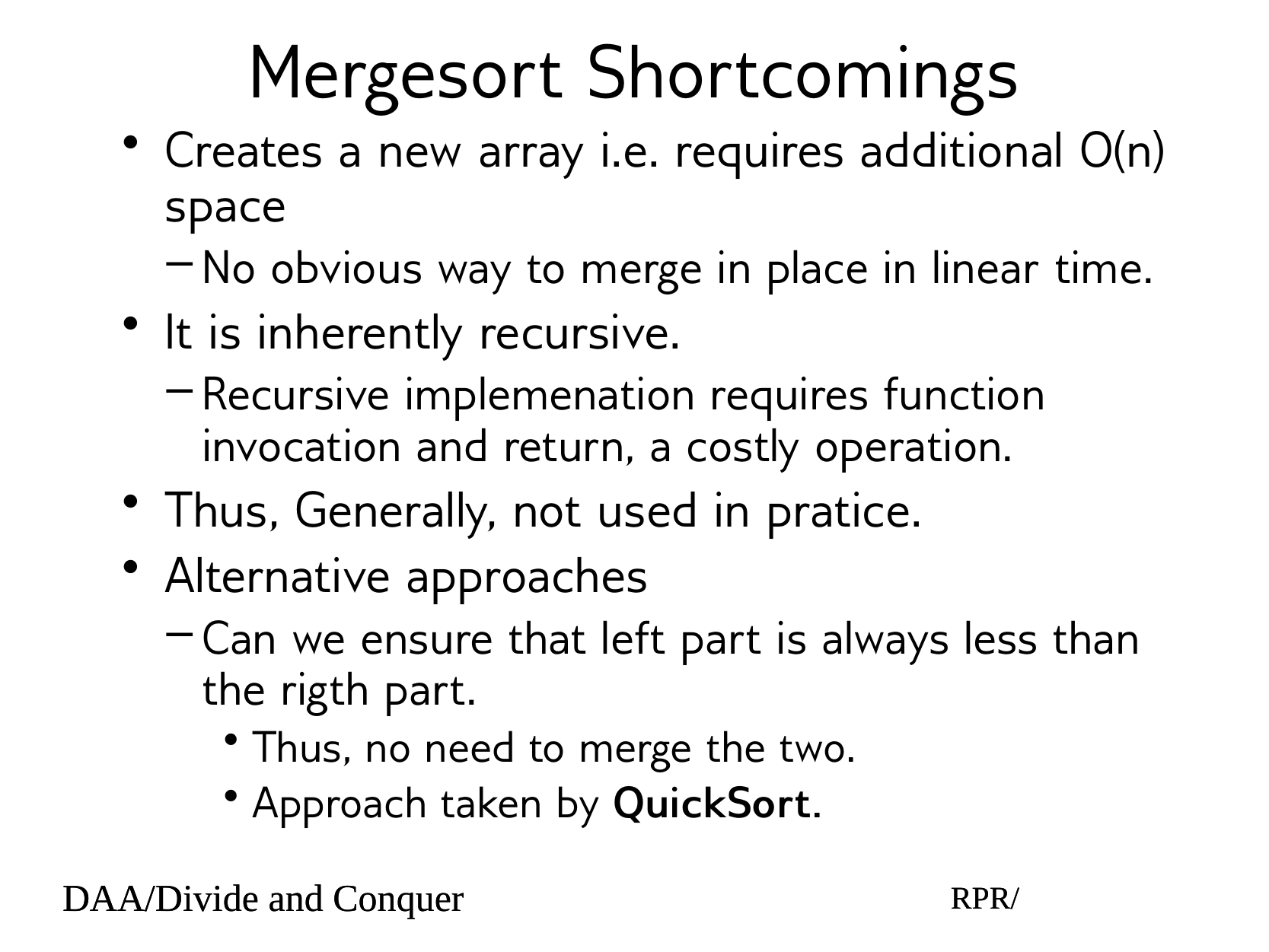

# Mergesort Shortcomings
Creates a new array i.e. requires additional O(n) space
No obvious way to merge in place in linear time.
It is inherently recursive.
Recursive implemenation requires function invocation and return, a costly operation.
Thus, Generally, not used in pratice.
Alternative approaches
Can we ensure that left part is always less than the rigth part.
Thus, no need to merge the two.
Approach taken by QuickSort.
DAA/Divide and Conquer
RPR/
11